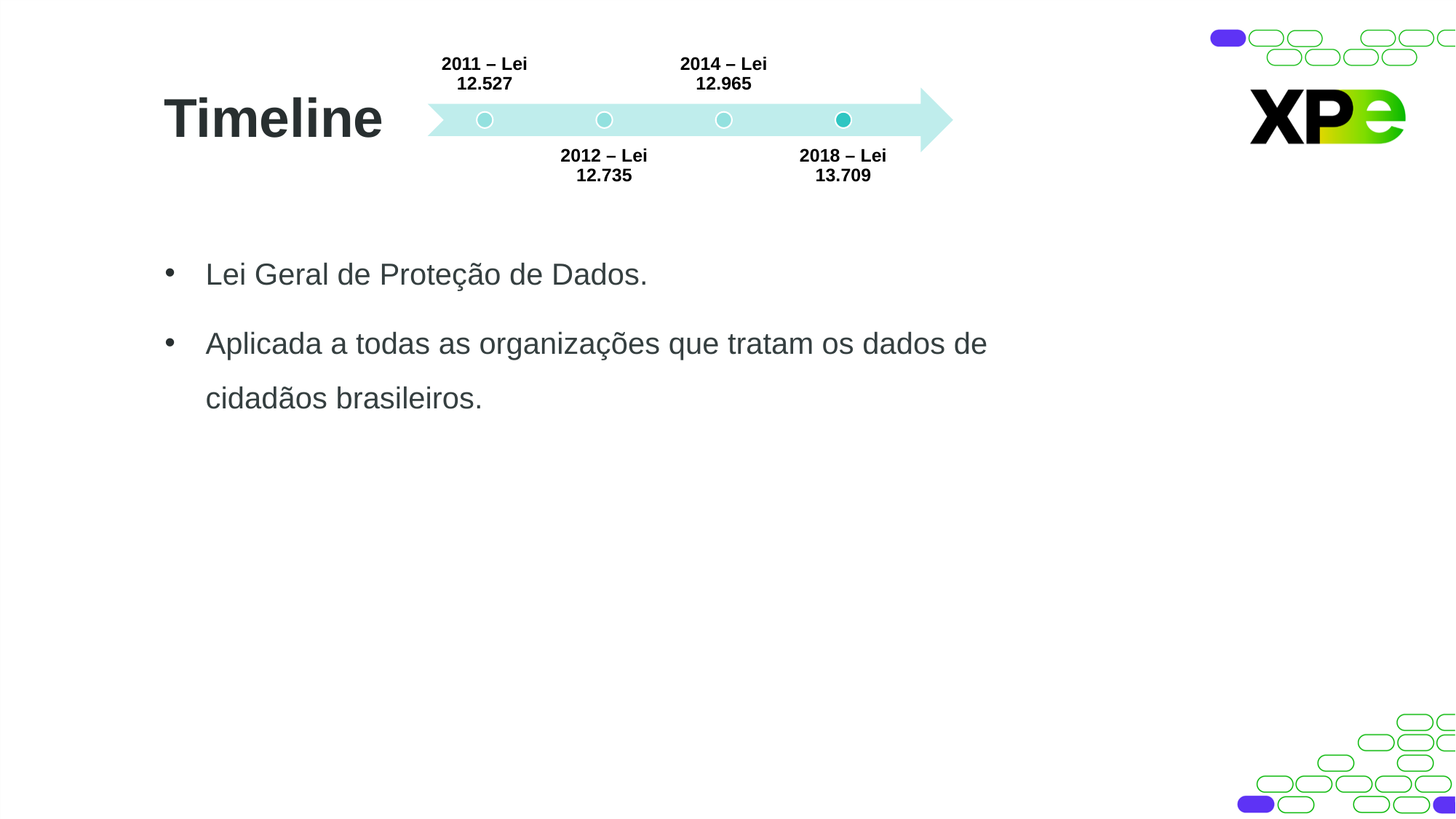

2011 – Lei 12.527

2014 – Lei 12.965

2012 – Lei 12.735

2018 – Lei 13.709
Timeline

Lei Geral de Proteção de Dados.
Aplicada a todas as organizações que tratam os dados de cidadãos brasileiros.